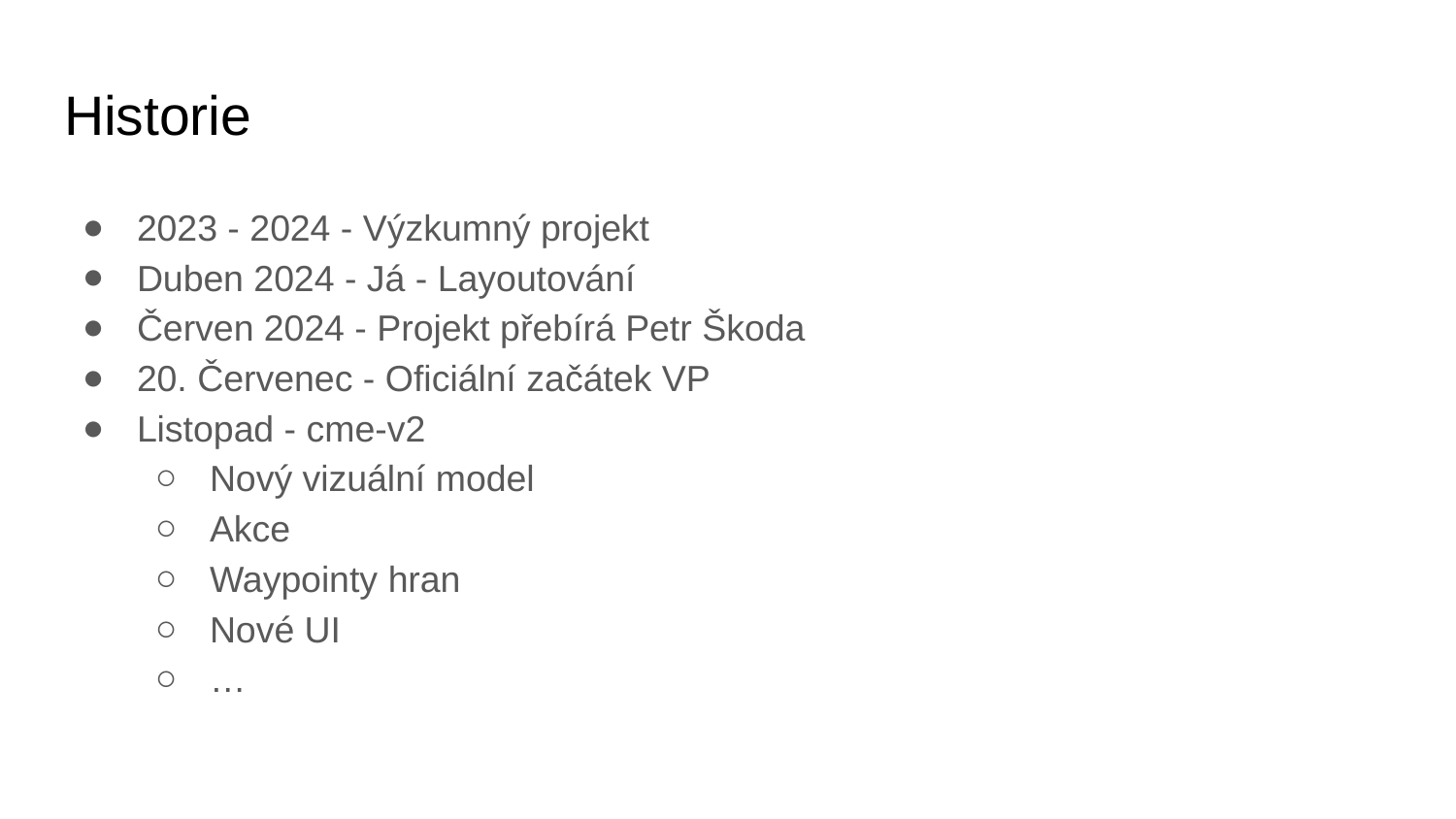

# Historie
2023 - 2024 - Výzkumný projekt
Duben 2024 - Já - Layoutování
Červen 2024 - Projekt přebírá Petr Škoda
20. Červenec - Oficiální začátek VP
Listopad - cme-v2
Nový vizuální model
Akce
Waypointy hran
Nové UI
…